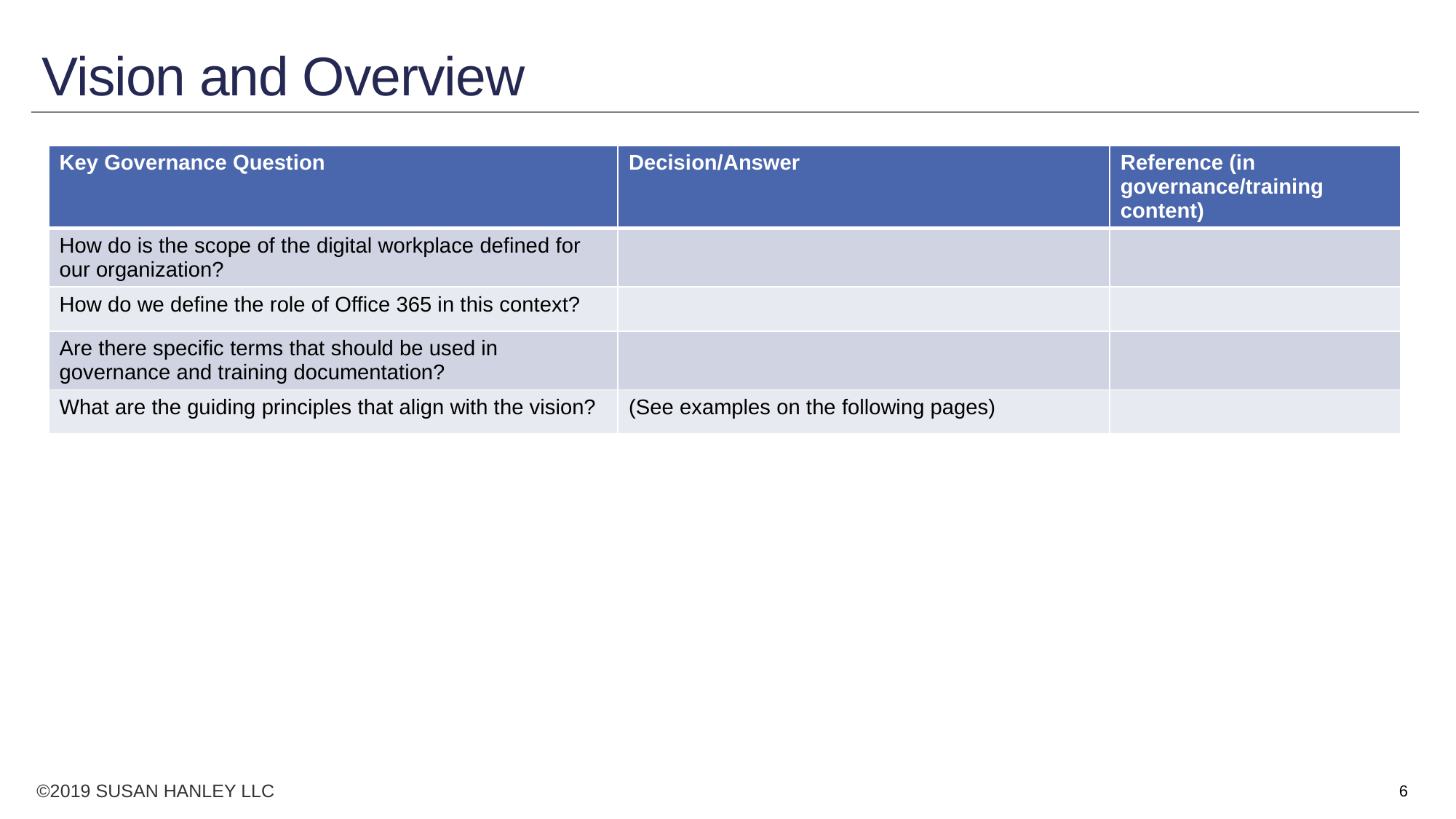

# Vision and Overview
| Key Governance Question | Decision/Answer | Reference (in governance/training content) |
| --- | --- | --- |
| How do is the scope of the digital workplace defined for our organization? |  |  |
| How do we define the role of Office 365 in this context? |  |  |
| Are there specific terms that should be used in governance and training documentation? |  |  |
| What are the guiding principles that align with the vision? | (See examples on the following pages) |  |
6